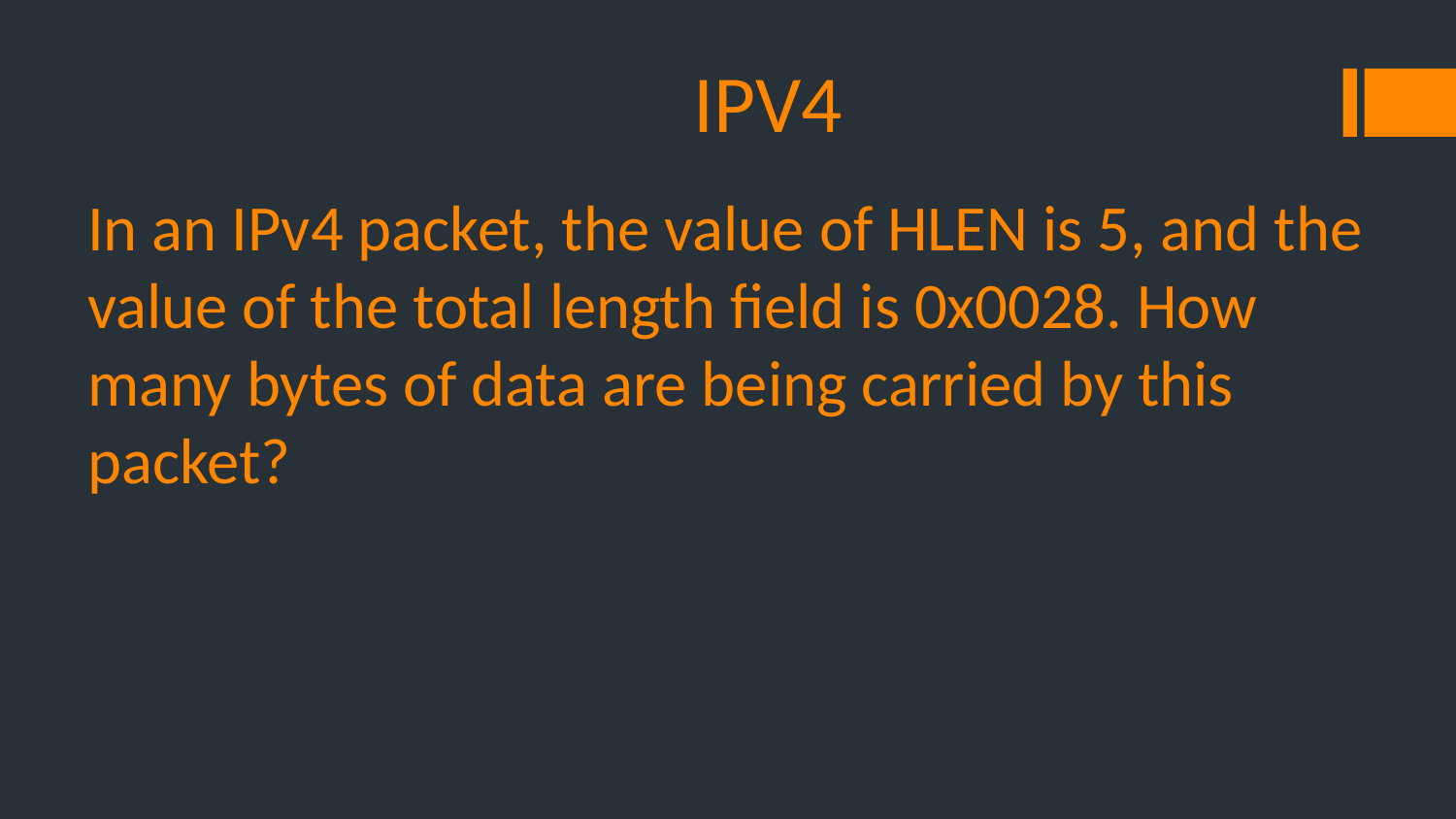

# IPV4
In an IPv4 packet, the value of HLEN is 5, and the value of the total length field is 0x0028. How many bytes of data are being carried by this packet?